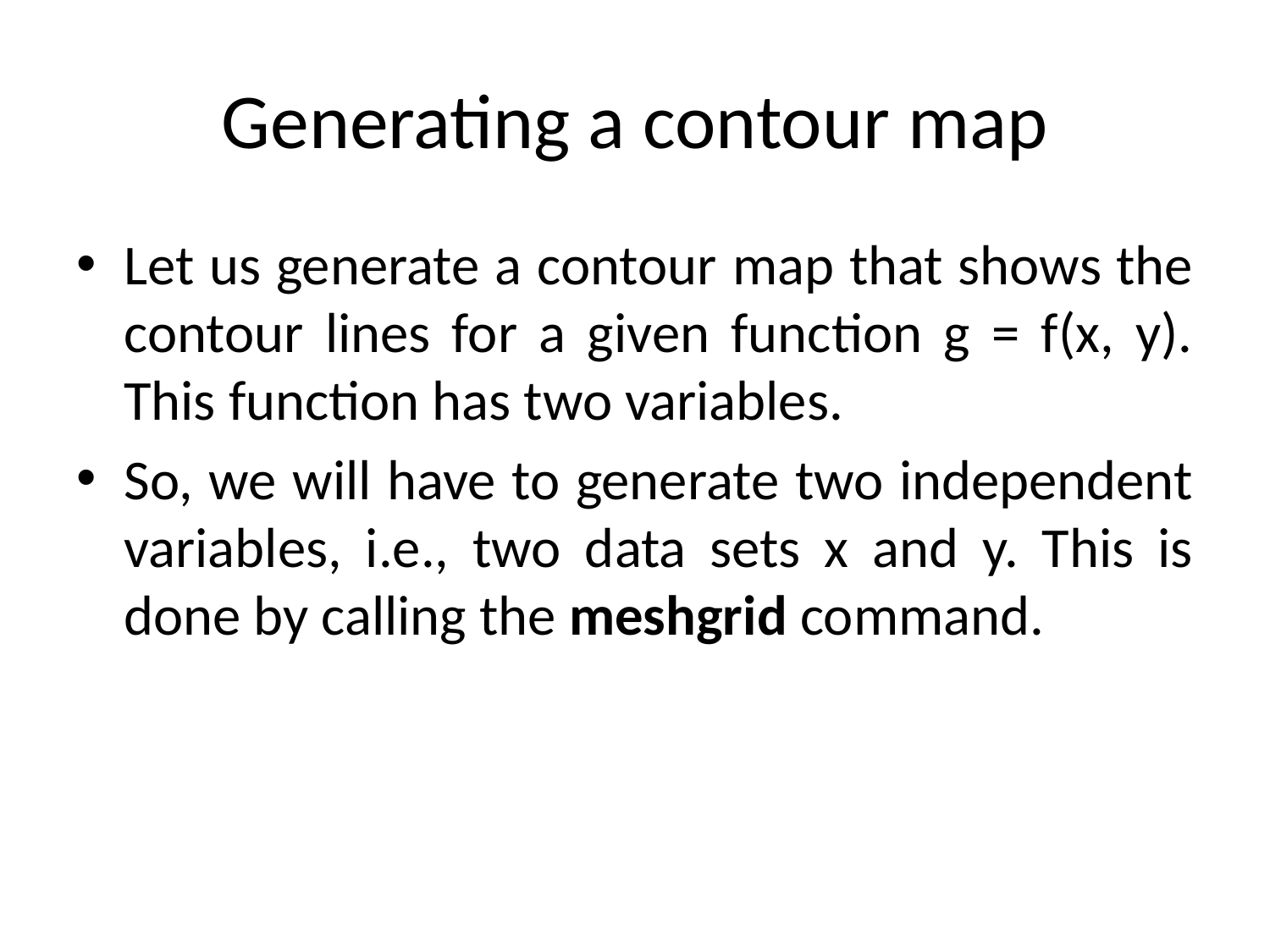

# Generating a contour map
Let us generate a contour map that shows the contour lines for a given function g = f(x, y). This function has two variables.
So, we will have to generate two independent variables, i.e., two data sets x and y. This is done by calling the meshgrid command.